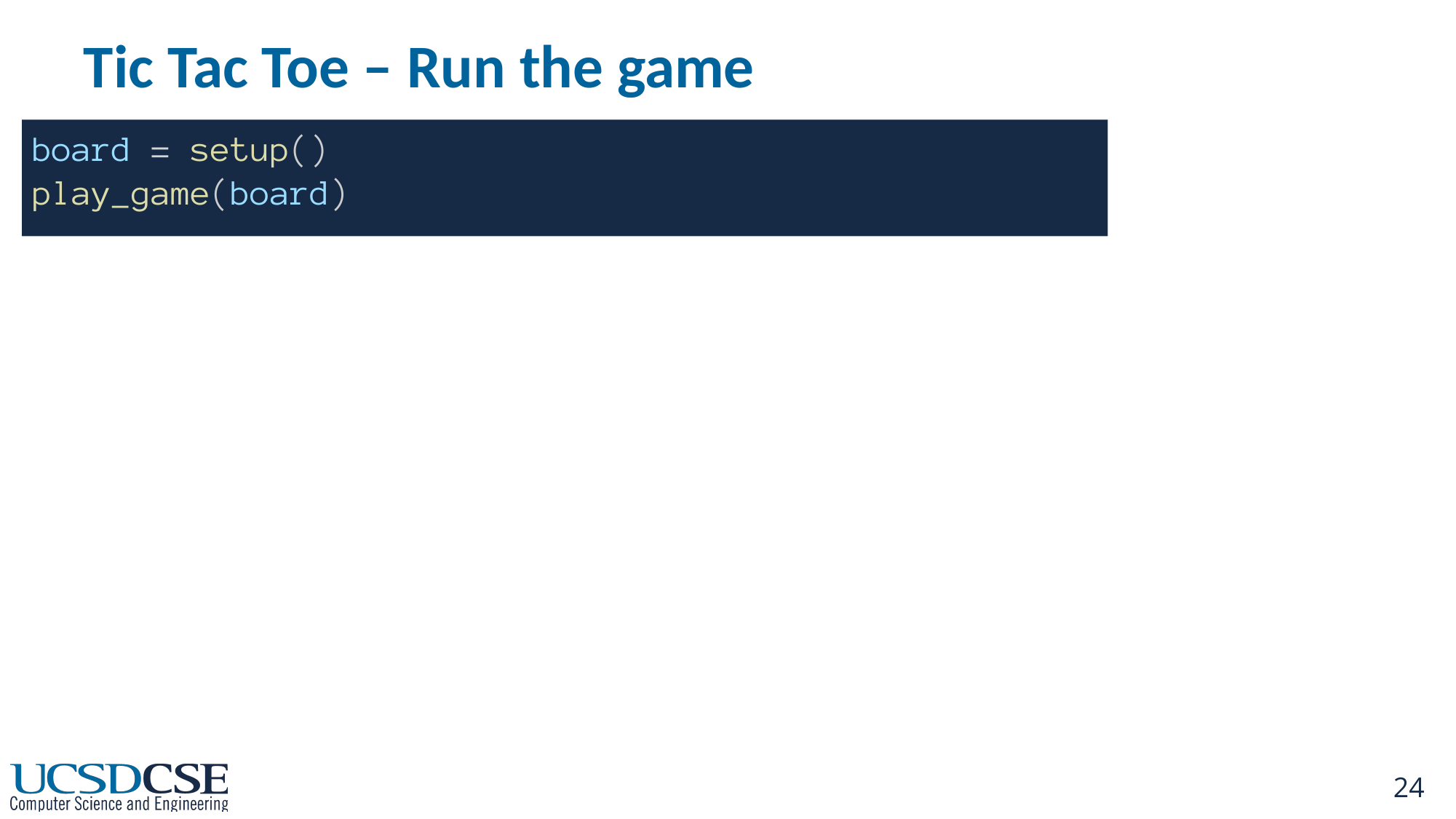

# Tic Tac Toe – Run the game
board = setup()
play_game(board)